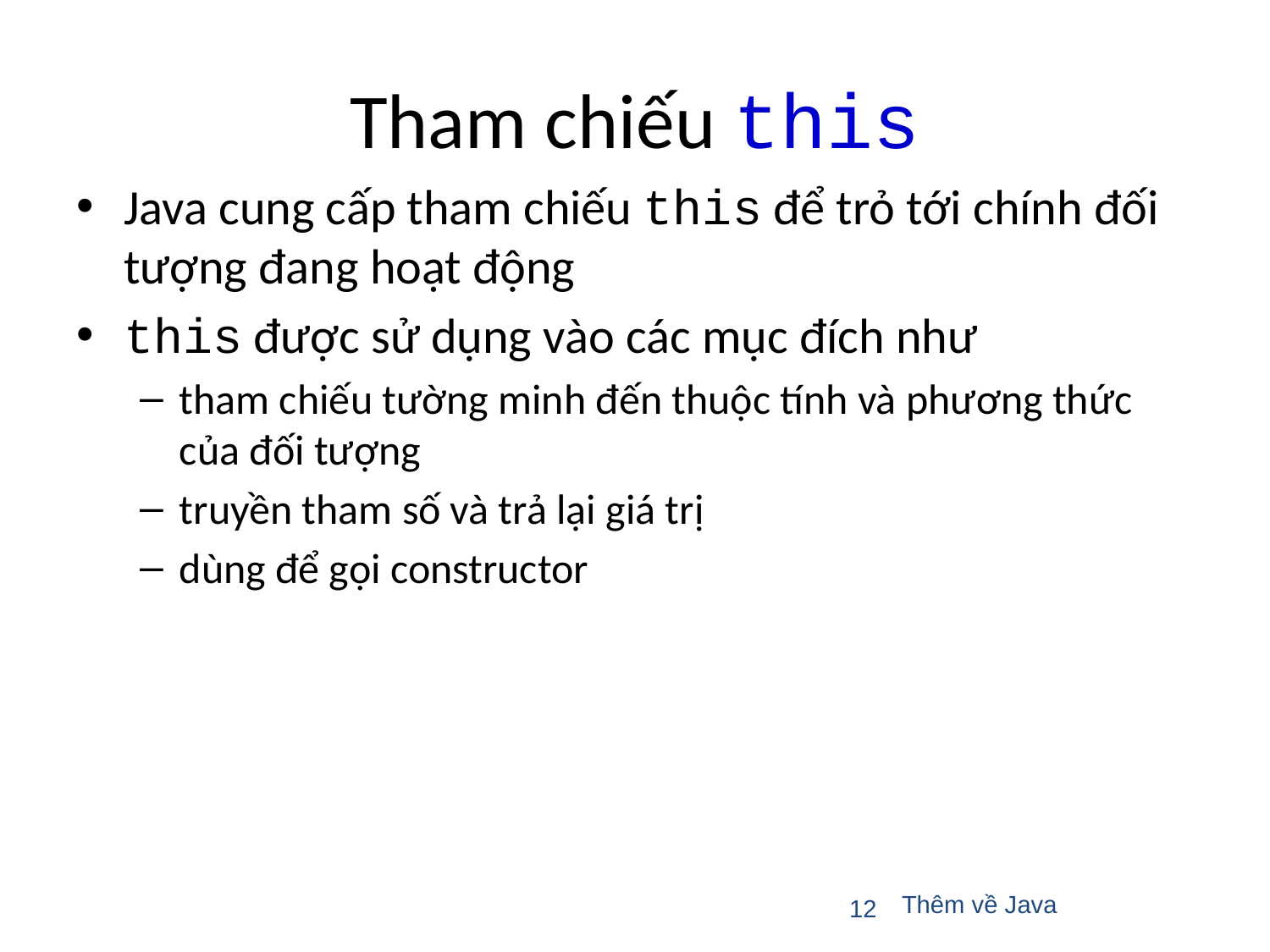

# Tham chiếu this
Java cung cấp tham chiếu this để trỏ tới chính đối tượng đang hoạt động
this được sử dụng vào các mục đích như
tham chiếu tường minh đến thuộc tính và phương thức của đối tượng
truyền tham số và trả lại giá trị
dùng để gọi constructor

12
Thêm về Java